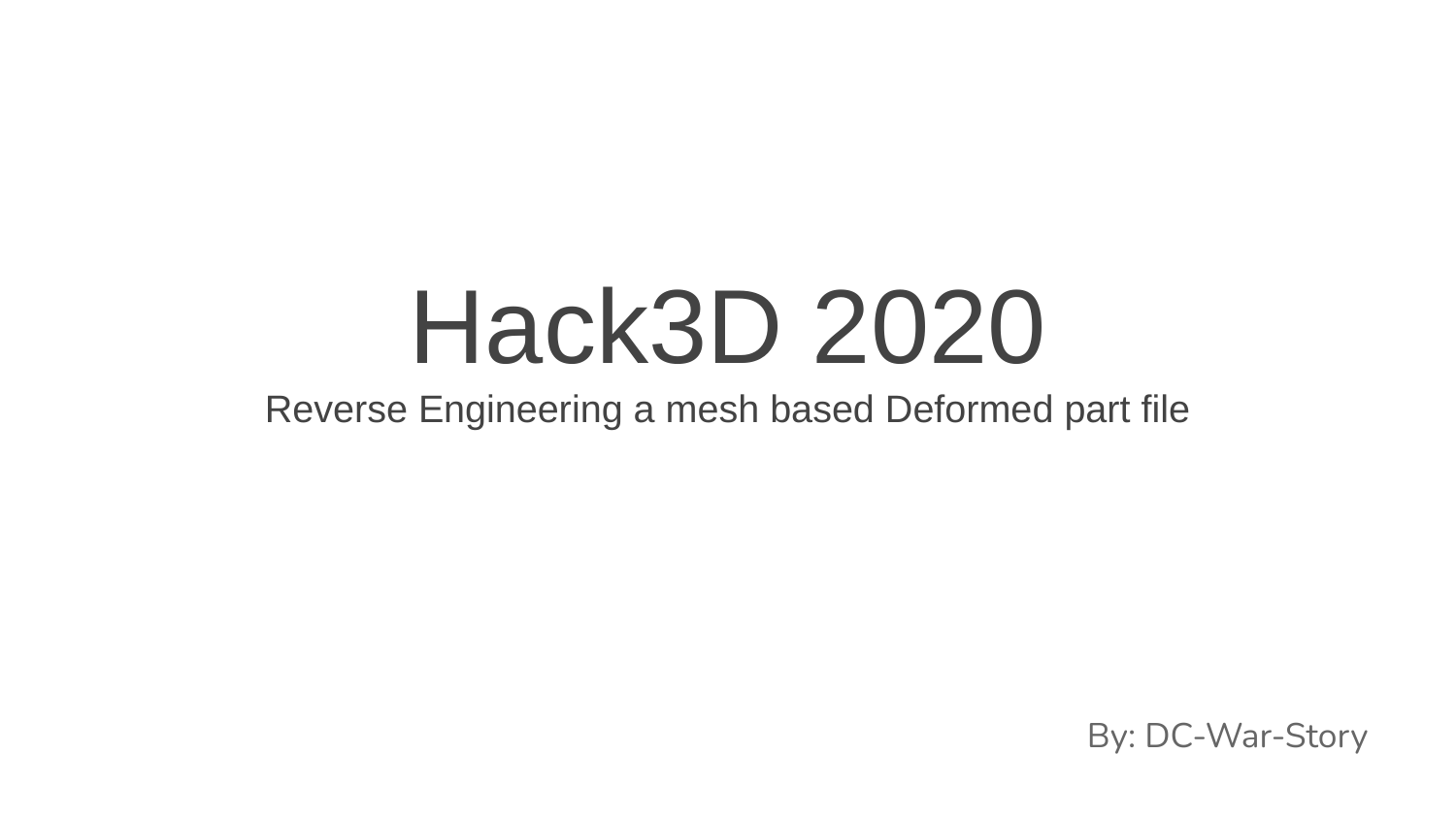

# Hack3D 2020
Reverse Engineering a mesh based Deformed part file
By: DC-War-Story